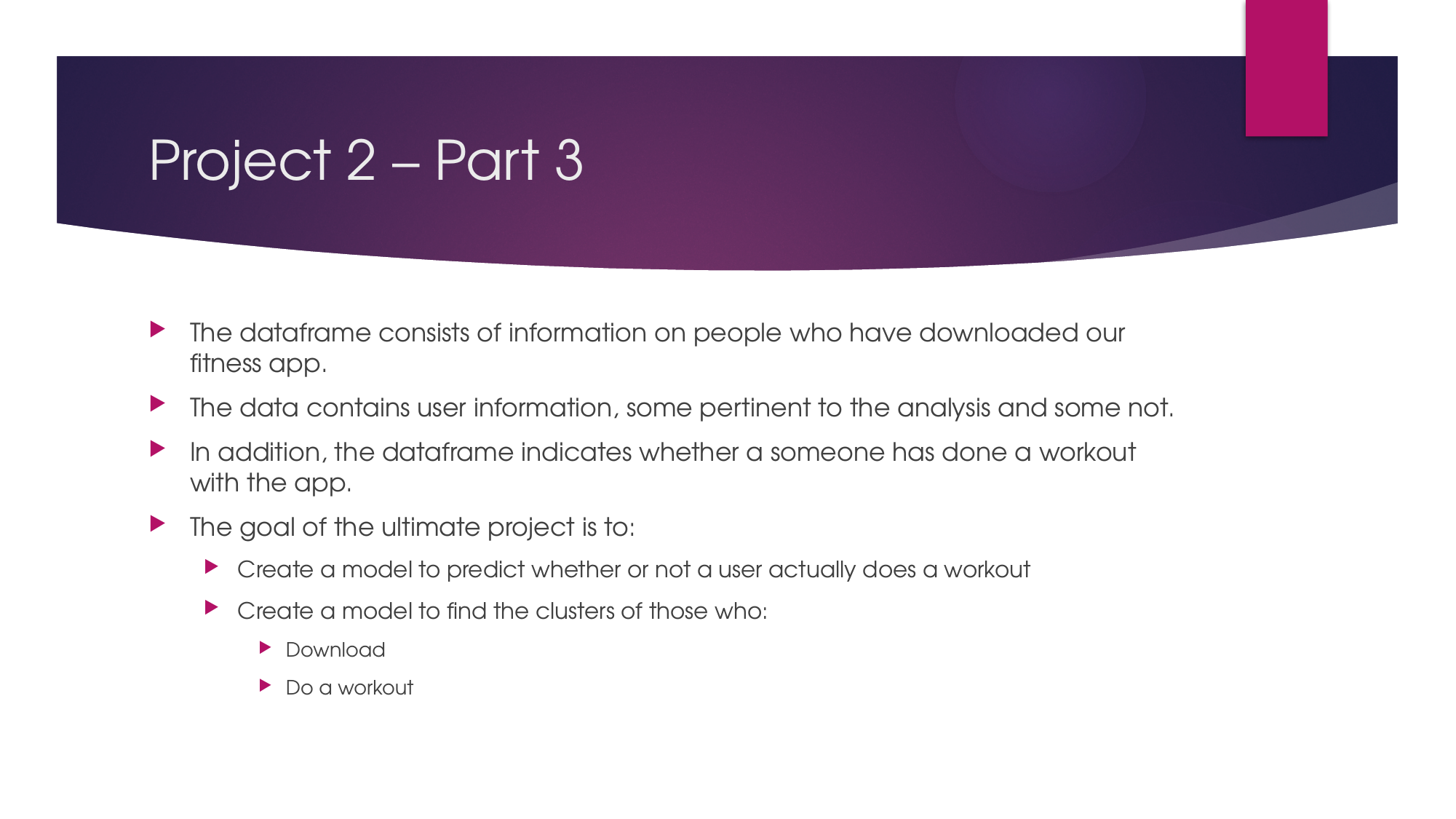

# Project 2 – Part 3
The dataframe consists of information on people who have downloaded our fitness app.
The data contains user information, some pertinent to the analysis and some not.
In addition, the dataframe indicates whether a someone has done a workout with the app.
The goal of the ultimate project is to:
Create a model to predict whether or not a user actually does a workout
Create a model to find the clusters of those who:
Download
Do a workout